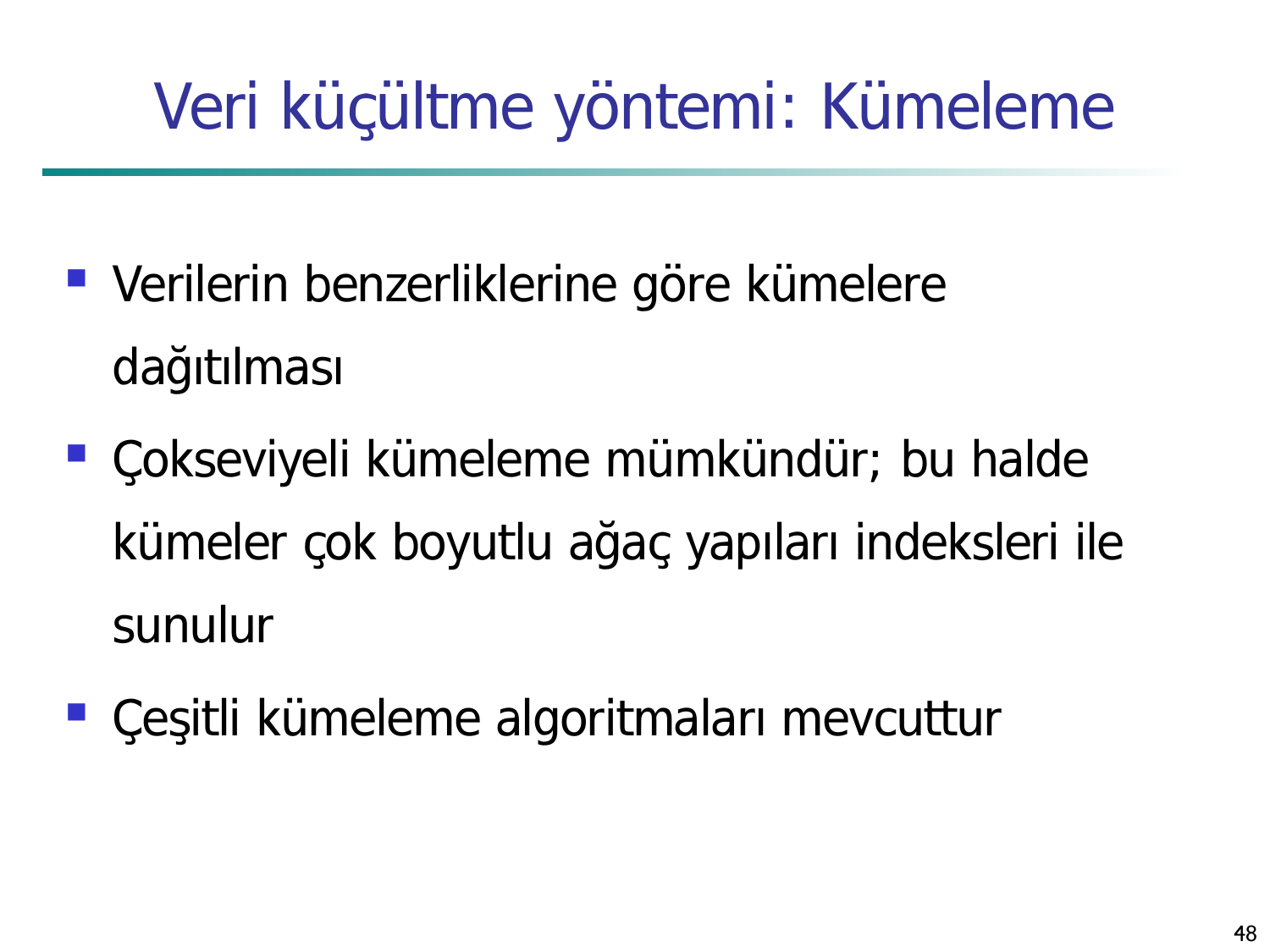

# Veri küçültme yöntemi: Kümeleme
Verilerin benzerliklerine göre kümelere dağıtılması
Çokseviyeli kümeleme mümkündür; bu halde kümeler çok boyutlu ağaç yapıları indeksleri ile sunulur
Çeşitli kümeleme algoritmaları mevcuttur
48